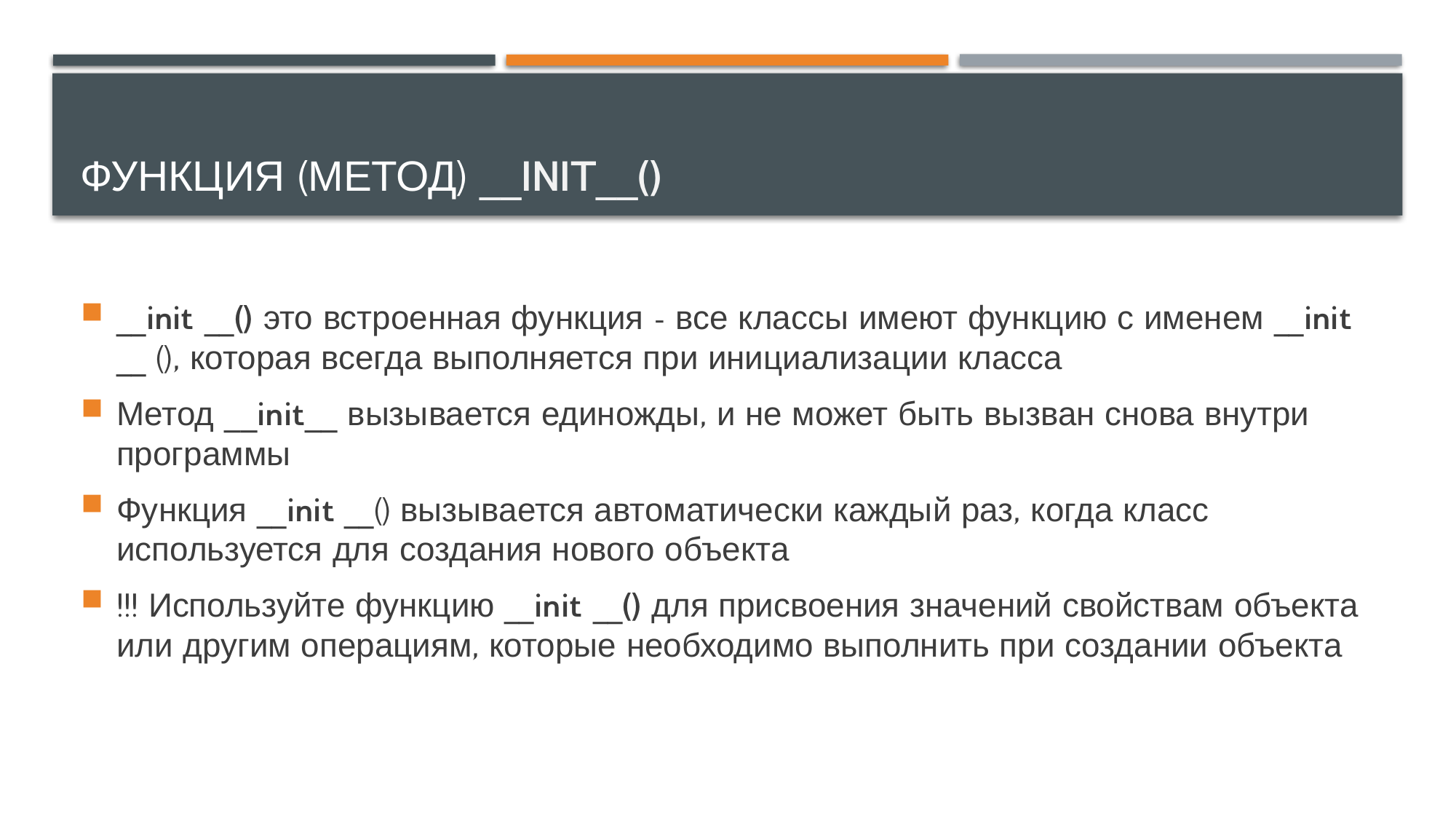

# Функция (Метод) __init__()
__init __() это встроенная функция - все классы имеют функцию с именем __init __ (), которая всегда выполняется при инициализации класса
Метод __init__ вызывается единожды, и не может быть вызван снова внутри программы
Функция __init __() вызывается автоматически каждый раз, когда класс используется для создания нового объекта
!!! Используйте функцию __init __() для присвоения значений свойствам объекта или другим операциям, которые необходимо выполнить при создании объекта